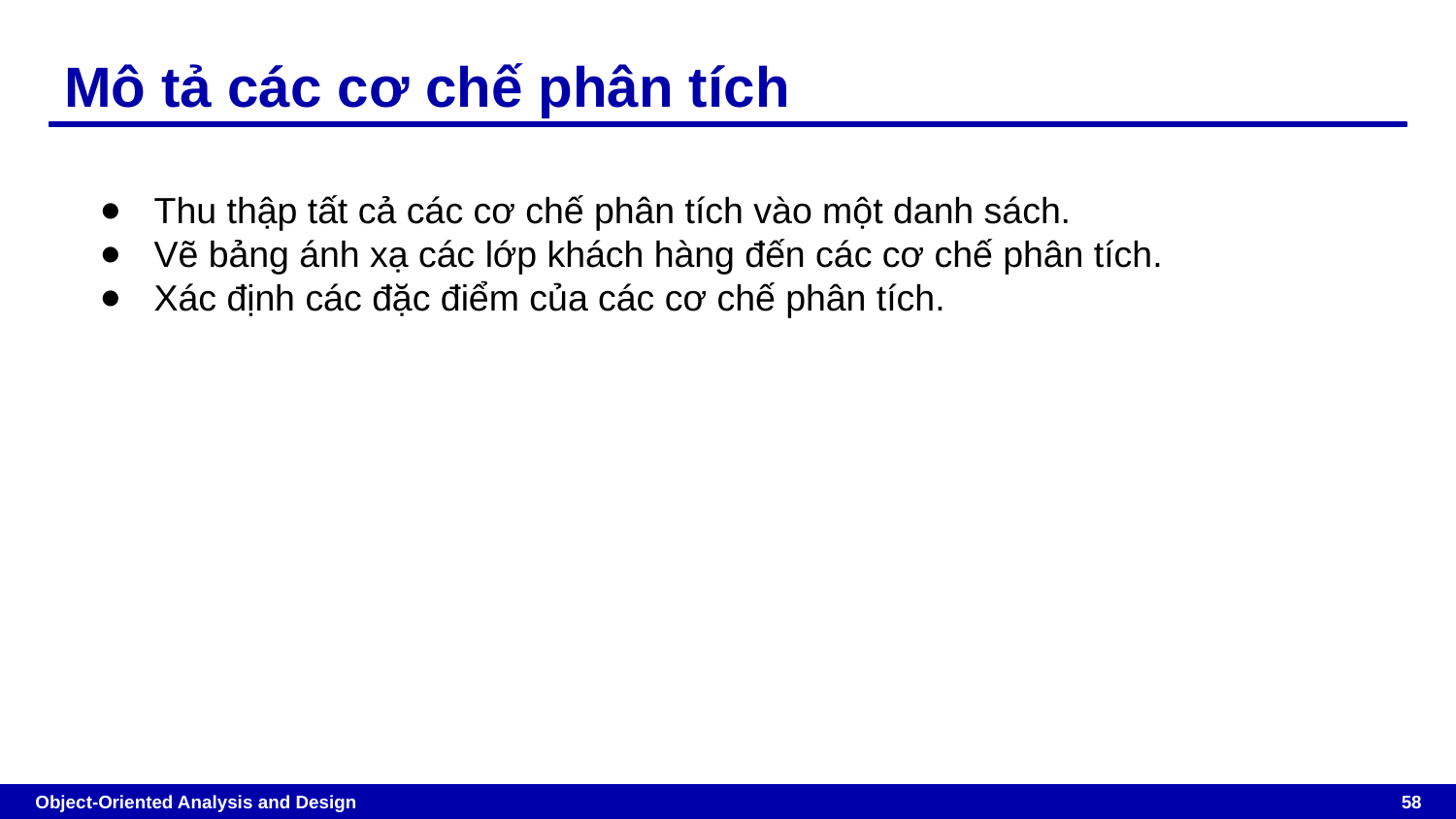

# Mô tả các cơ chế phân tích

Thu thập tất cả các cơ chế phân tích vào một danh sách.
Vẽ bảng ánh xạ các lớp khách hàng đến các cơ chế phân tích.
Xác định các đặc điểm của các cơ chế phân tích.
58
Object-Oriented Analysis and Design